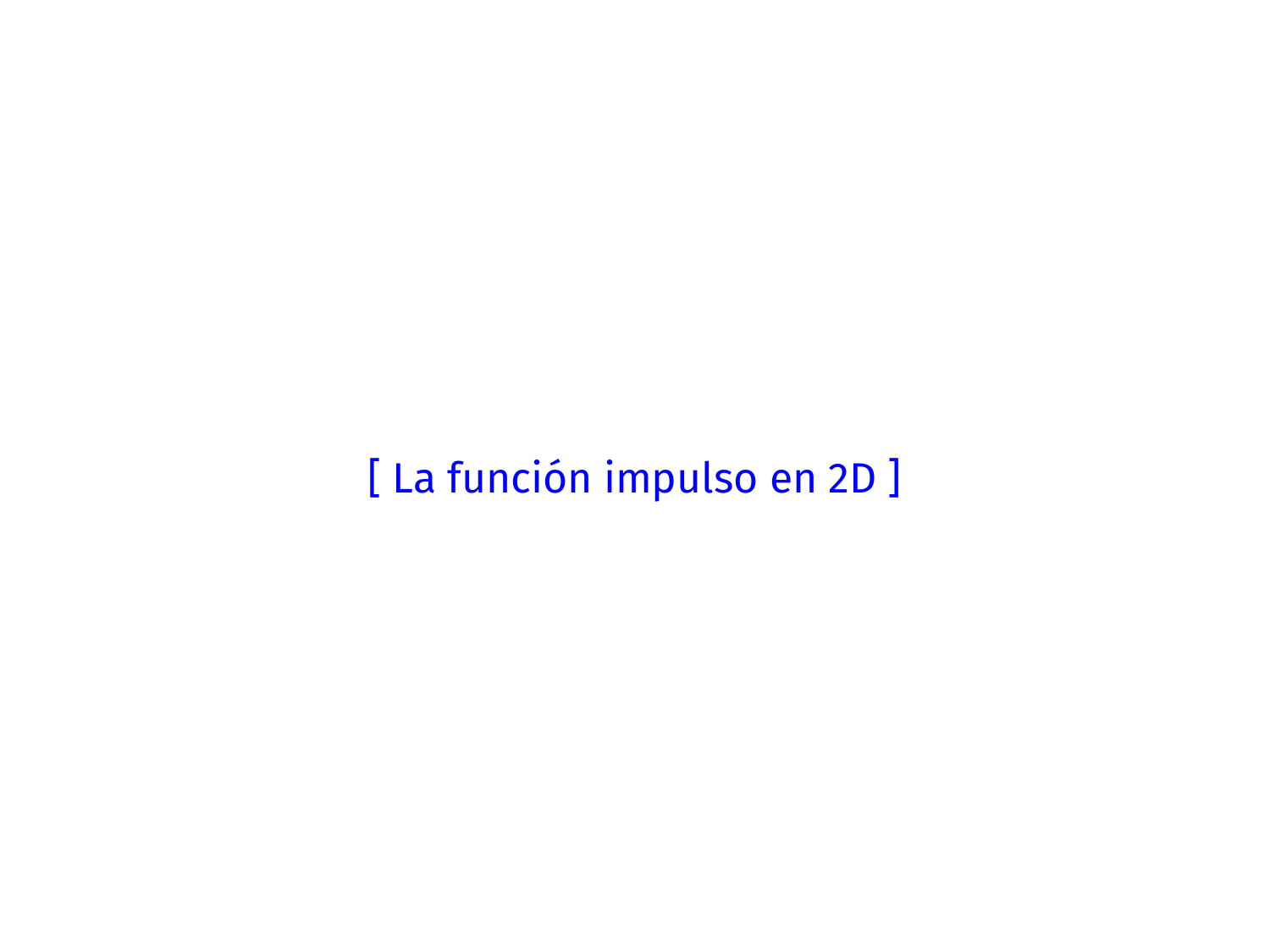

[ La función impulso en 2D ]